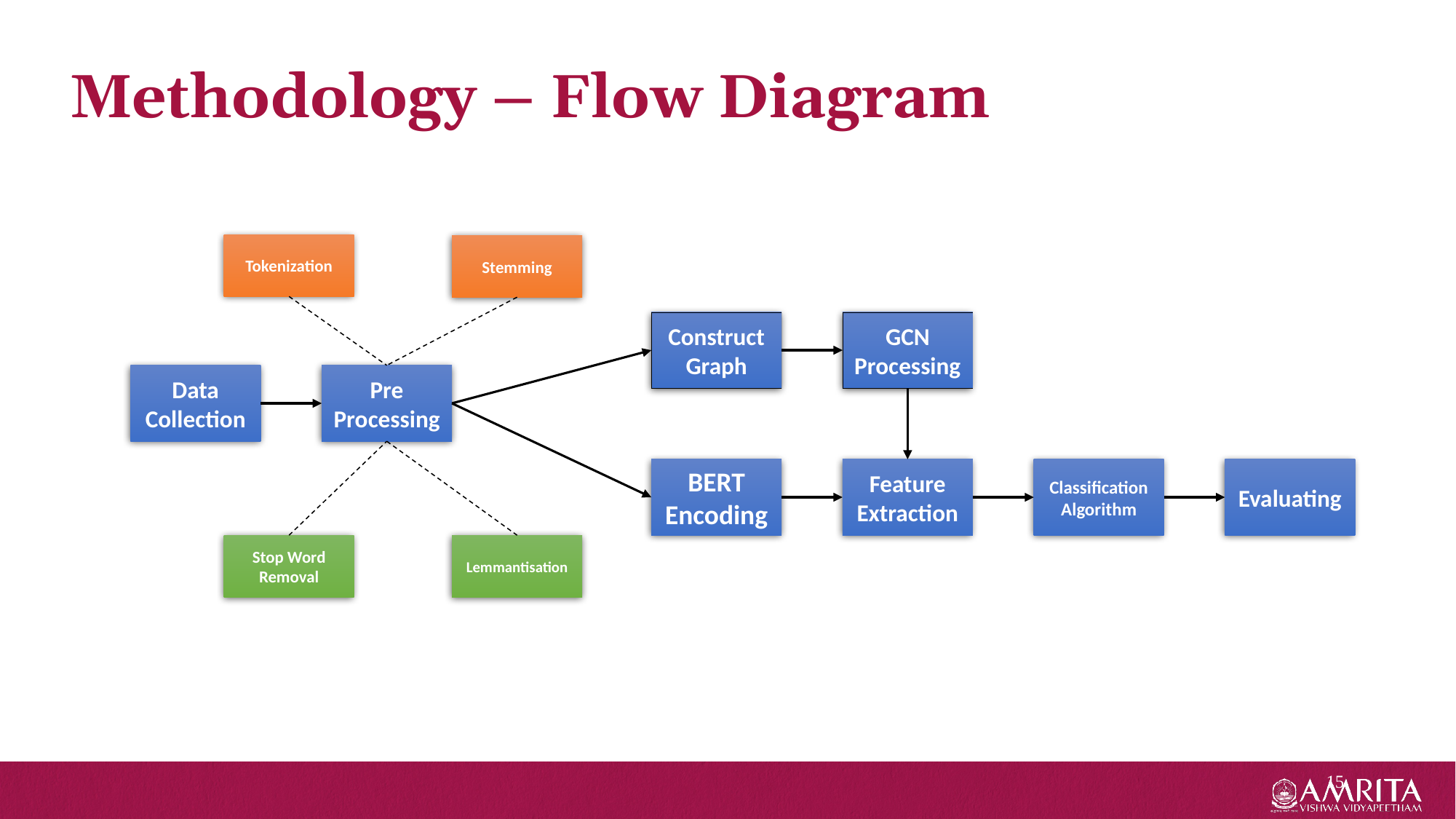

Methodology – Flow Diagram
Tokenization
Stemming
Construct Graph
GCN Processing
Data Collection
Pre Processing
Evaluating
Classification Algorithm
BERT Encoding
Feature Extraction
Stop Word Removal
Lemmantisation
15